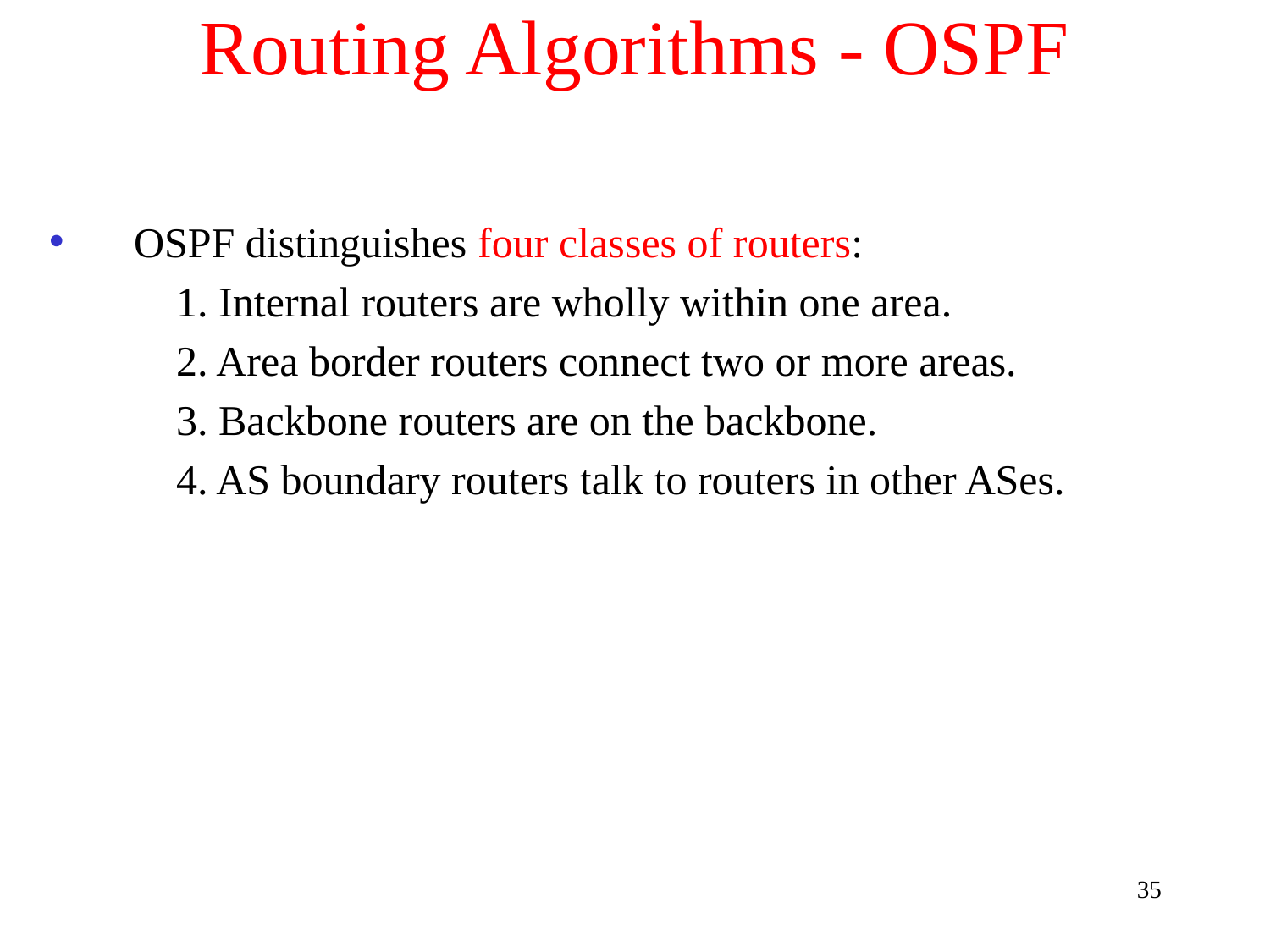

# Routing Algorithms - OSPF
OSPF distinguishes four classes of routers:
1. Internal routers are wholly within one area.
2. Area border routers connect two or more areas.
3. Backbone routers are on the backbone.
4. AS boundary routers talk to routers in other ASes.

35